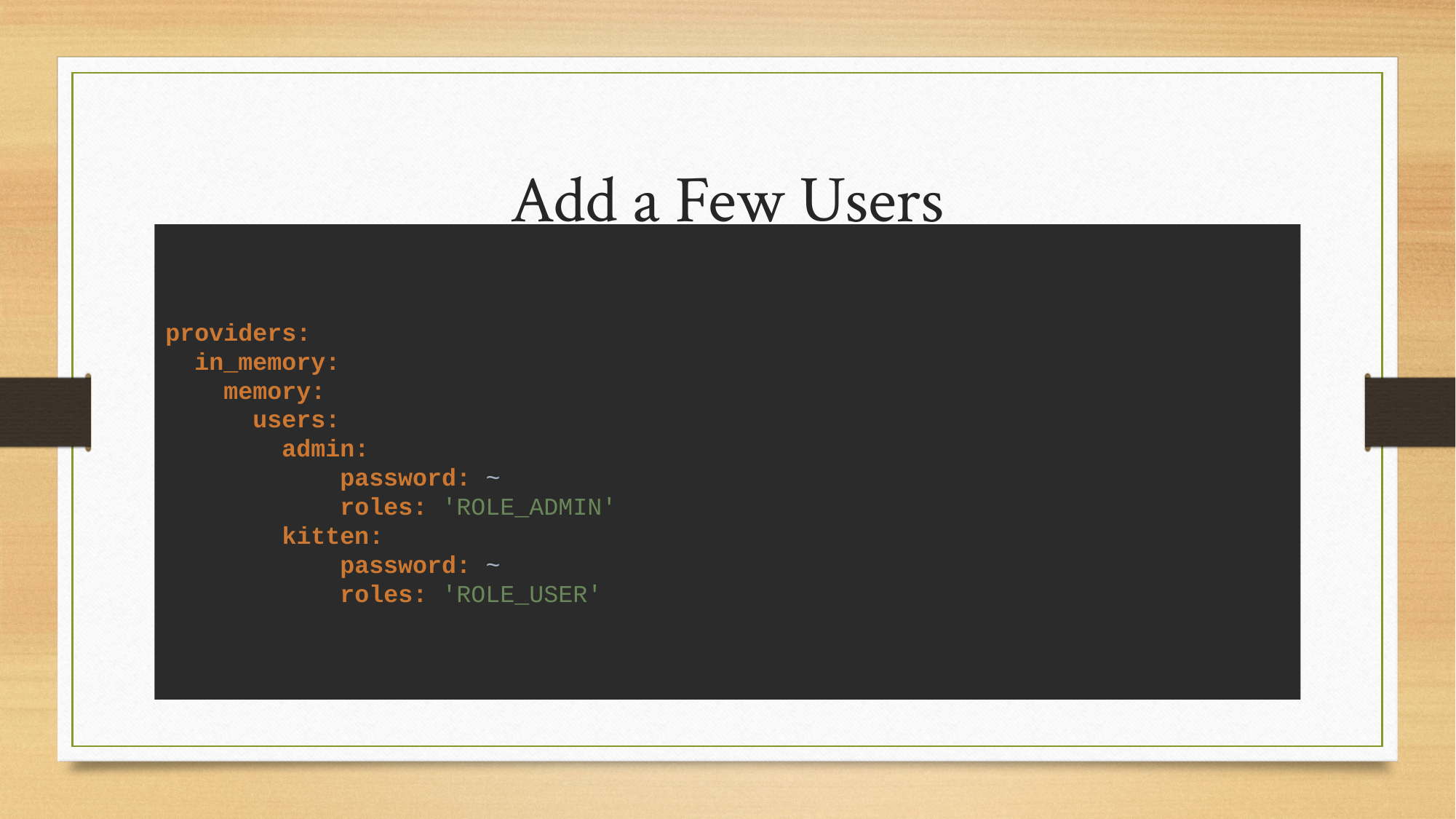

# Add a Few Users
providers:
  in_memory:
    memory:
      users:
        admin:
            password: ~
            roles: 'ROLE_ADMIN'
        kitten:
            password: ~
            roles: 'ROLE_USER'